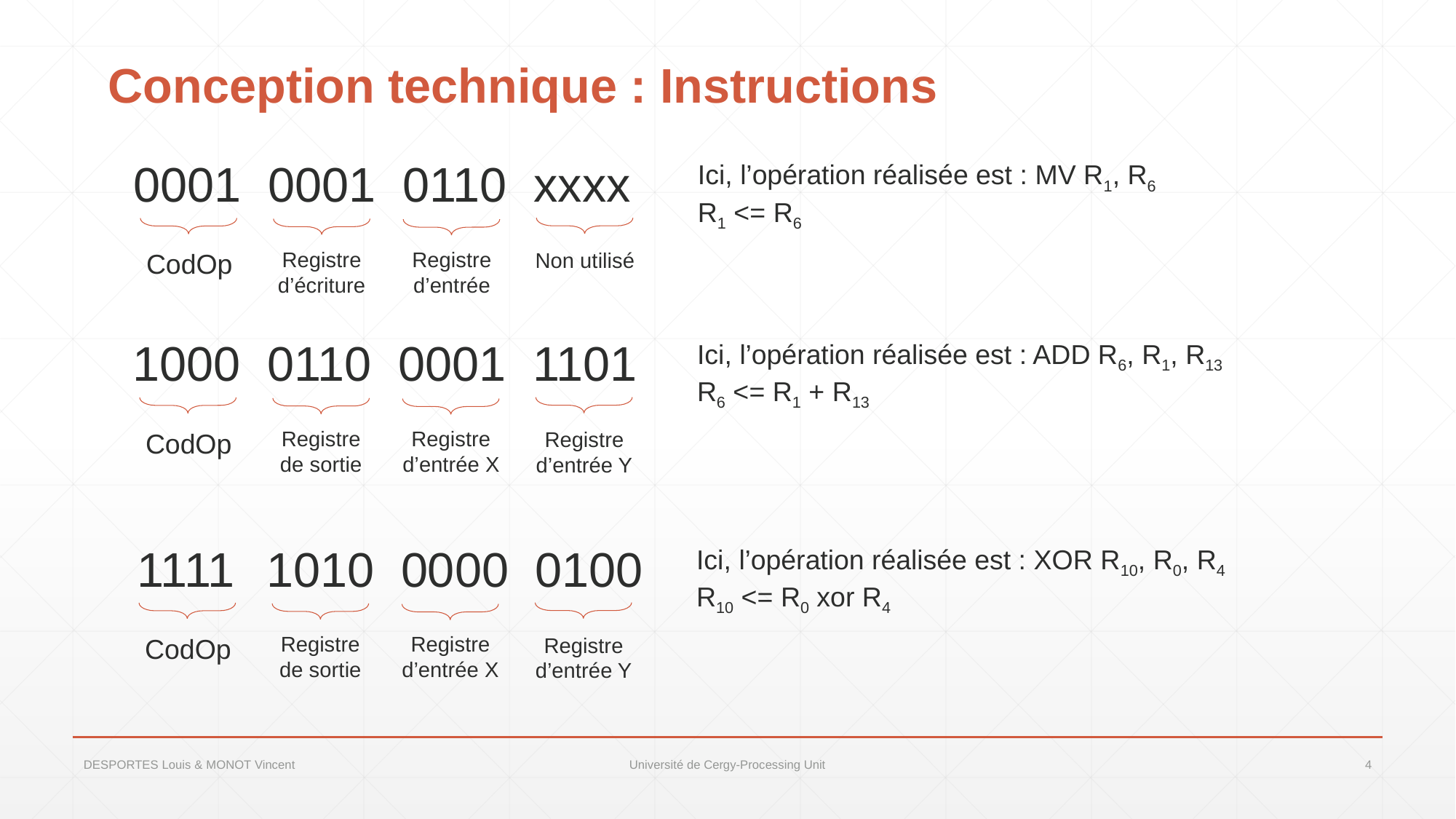

# Conception technique : Instructions
0001  0001  0110  xxxx
Ici, l’opération réalisée est : MV R1, R6
R1 <= R6

Registre d’écriture
Registre d’entrée
CodOp
Non utilisé
1000  0110  0001  1101
Ici, l’opération réalisée est : ADD R6, R1, R13
R6 <= R1 + R13

Registre de sortie
Registre d’entrée X
CodOp
Registre d’entrée Y
 1111   1010  0000  0100
Ici, l’opération réalisée est : XOR R10, R0, R4
R10 <= R0 xor R4

Registre de sortie
Registre d’entrée X
CodOp
Registre d’entrée Y
DESPORTES Louis & MONOT Vincent
4